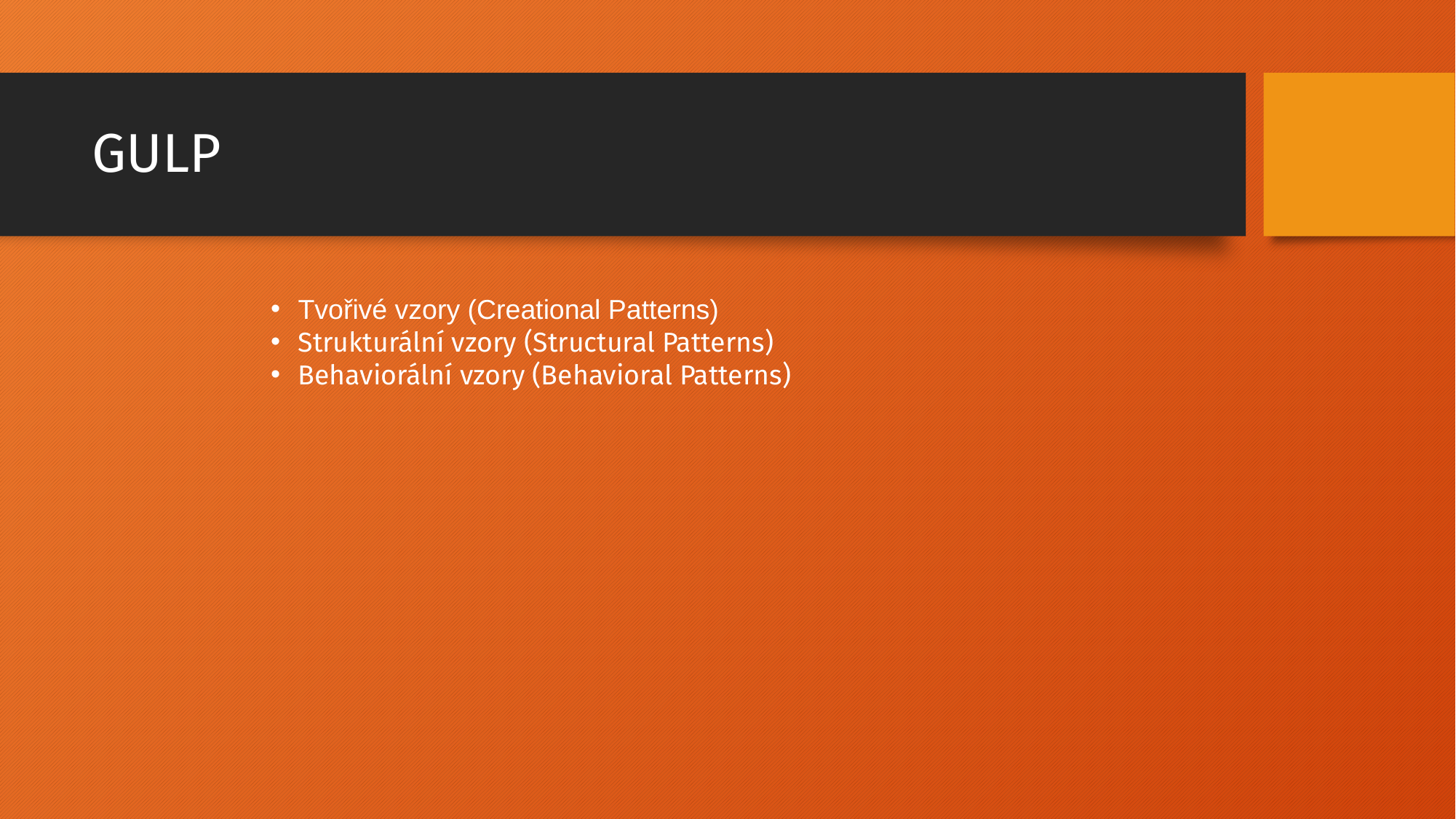

# GULP
Tvořivé vzory (Creational Patterns)
Strukturální vzory (Structural Patterns)
Behaviorální vzory (Behavioral Patterns)